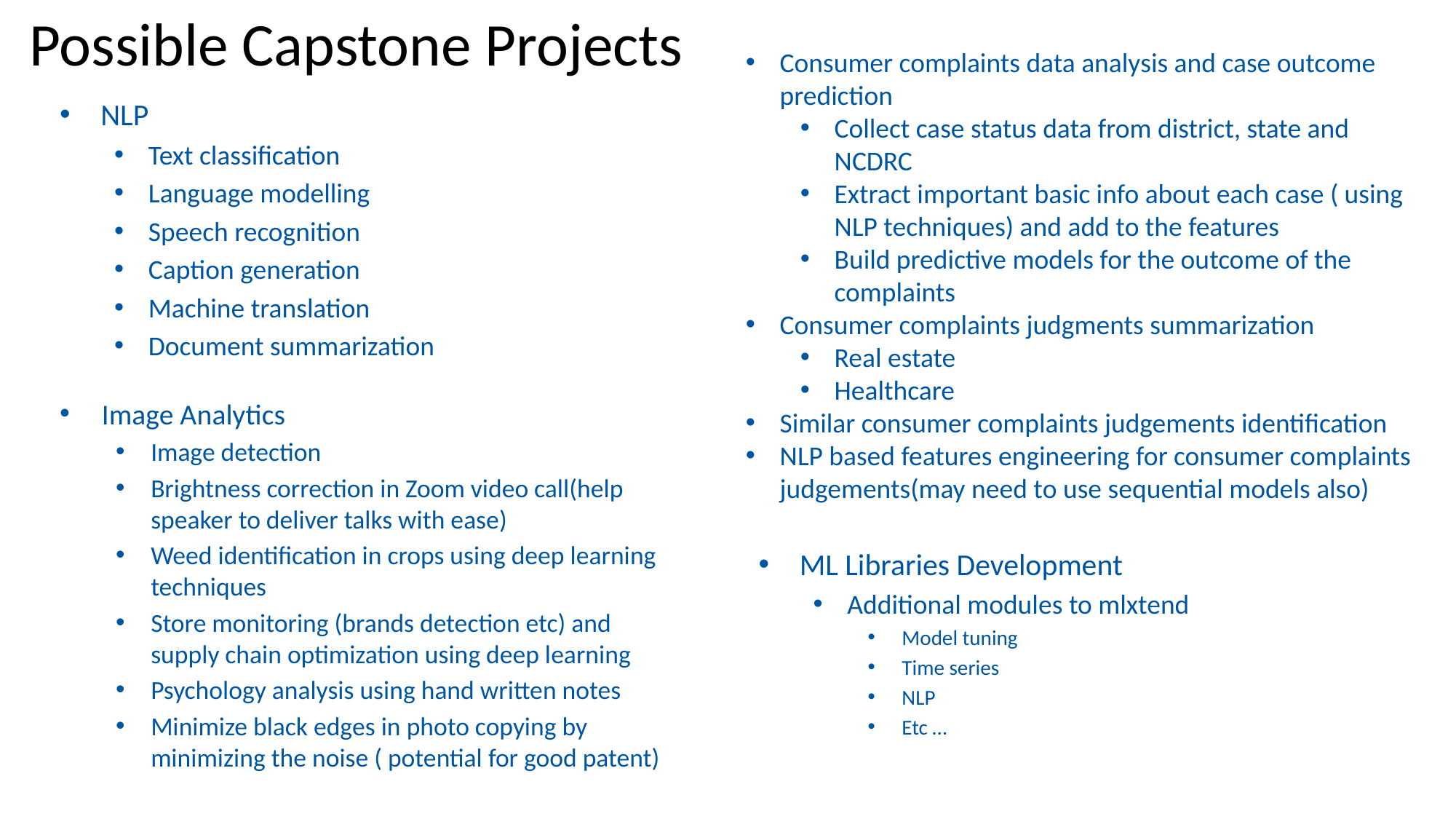

Possible Capstone Projects
Consumer complaints data analysis and case outcome prediction
Collect case status data from district, state and NCDRC
Extract important basic info about each case ( using NLP techniques) and add to the features
Build predictive models for the outcome of the complaints
Consumer complaints judgments summarization
Real estate
Healthcare
Similar consumer complaints judgements identification
NLP based features engineering for consumer complaints judgements(may need to use sequential models also)
NLP
Text classification
Language modelling
Speech recognition
Caption generation
Machine translation
Document summarization
Image Analytics
Image detection
Brightness correction in Zoom video call(help speaker to deliver talks with ease)
Weed identification in crops using deep learning techniques
Store monitoring (brands detection etc) and supply chain optimization using deep learning
Psychology analysis using hand written notes
Minimize black edges in photo copying by minimizing the noise ( potential for good patent)

ML Libraries Development
Additional modules to mlxtend
Model tuning
Time series
NLP
Etc …